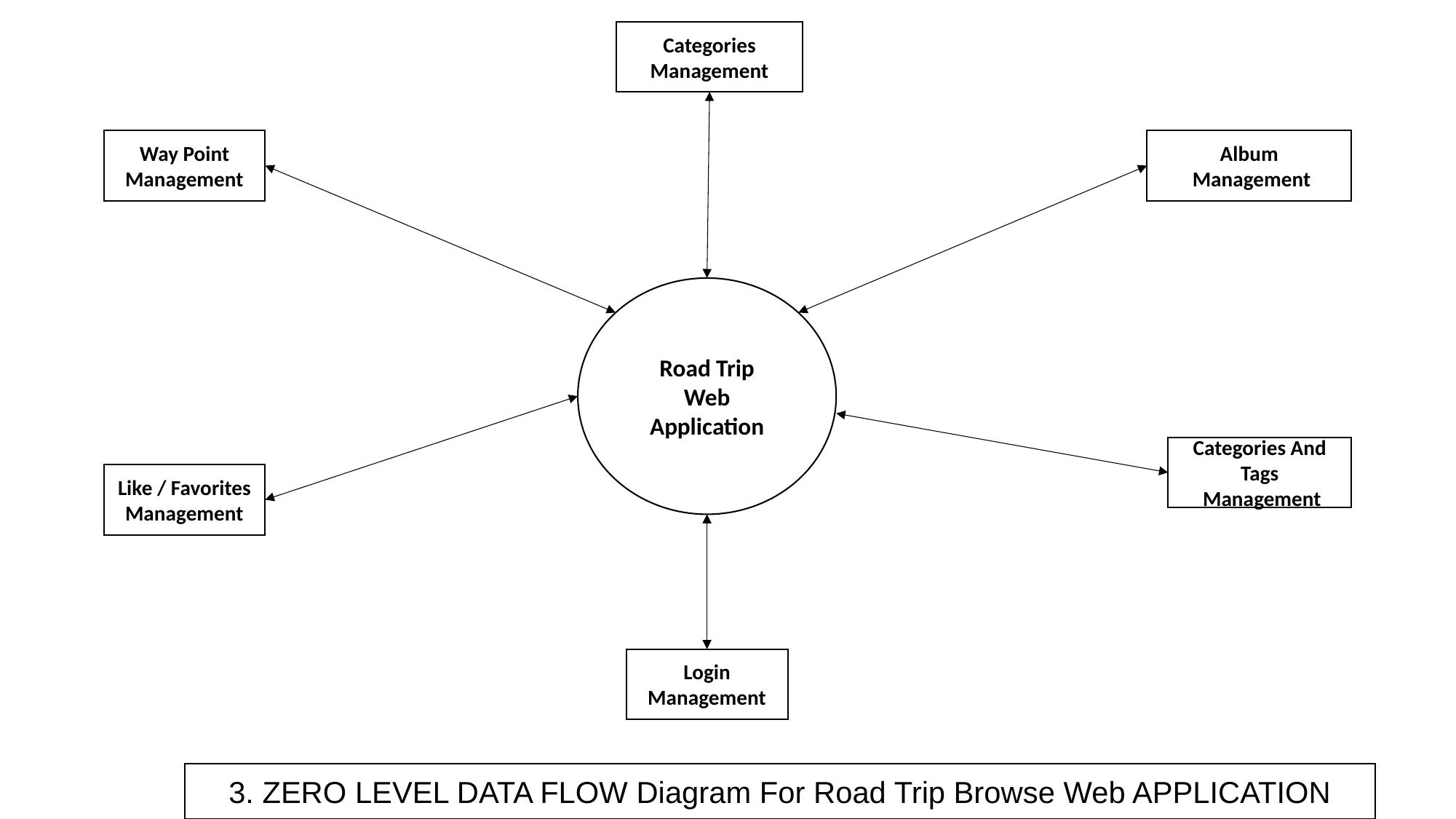

Categories Management
Way Point Management
Album
 Management
Road Trip
Web Application
Categories And Tags
 Management
Like / Favorites Management
Login Management
3. ZERO LEVEL DATA FLOW Diagram For Road Trip Browse Web APPLICATION